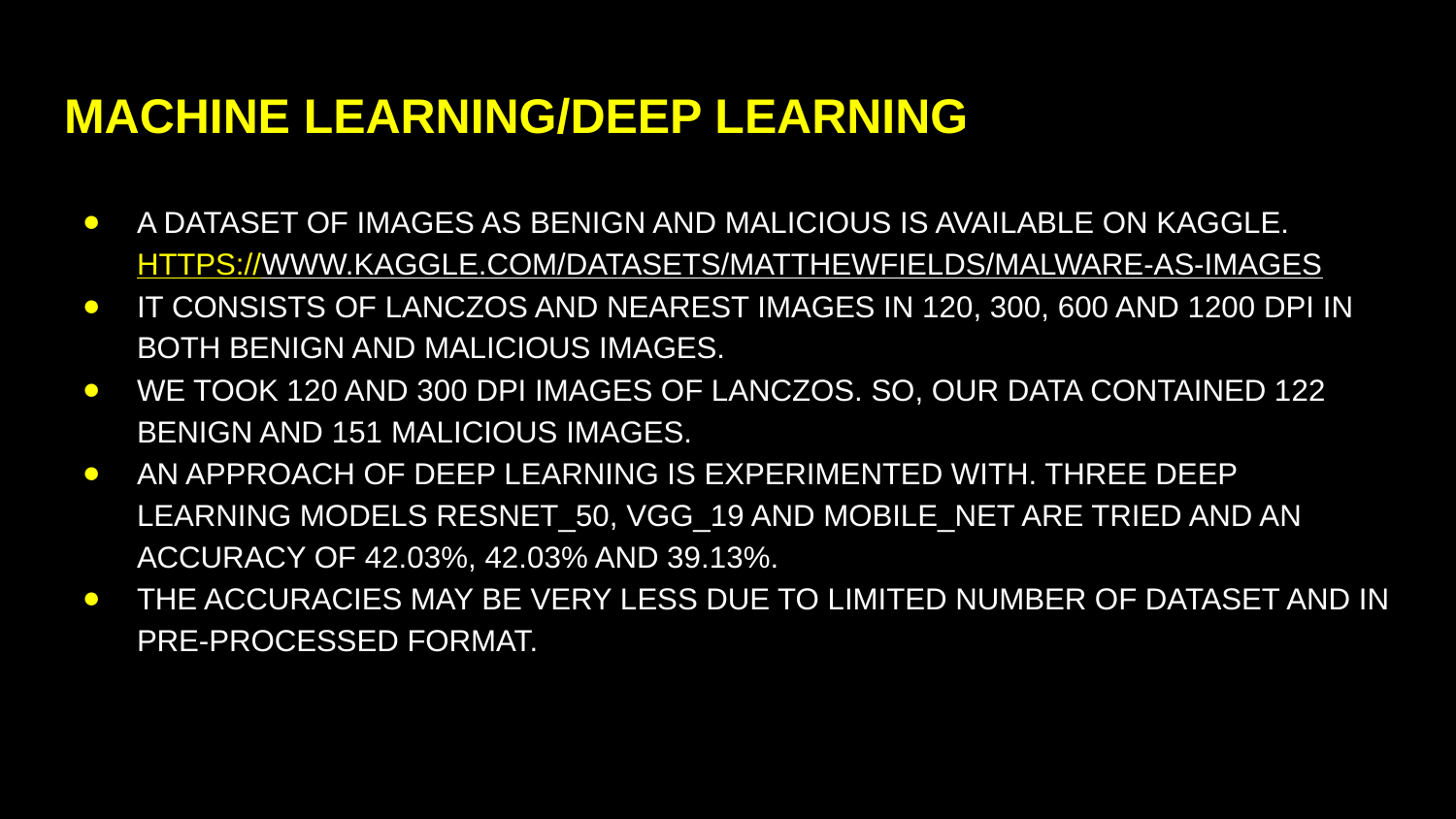

# Machine learning/Deep learning
A dataset of images as benign and malicious is available on kaggle. https://www.kaggle.com/datasets/matthewfields/malware-as-images
It consists of lanczos and nearest images in 120, 300, 600 and 1200 dpi in both benign and malicious images.
We took 120 and 300 dpi images of lanczos. So, our data contained 122 benign and 151 malicious images.
An approach of deep learning is experimented with. Three deep learning models RESNET_50, VGG_19 and Mobile_Net are tried and an accuracy of 42.03%, 42.03% and 39.13%.
The accuracies may be very less due to limited number of dataset and in pre-processed format.